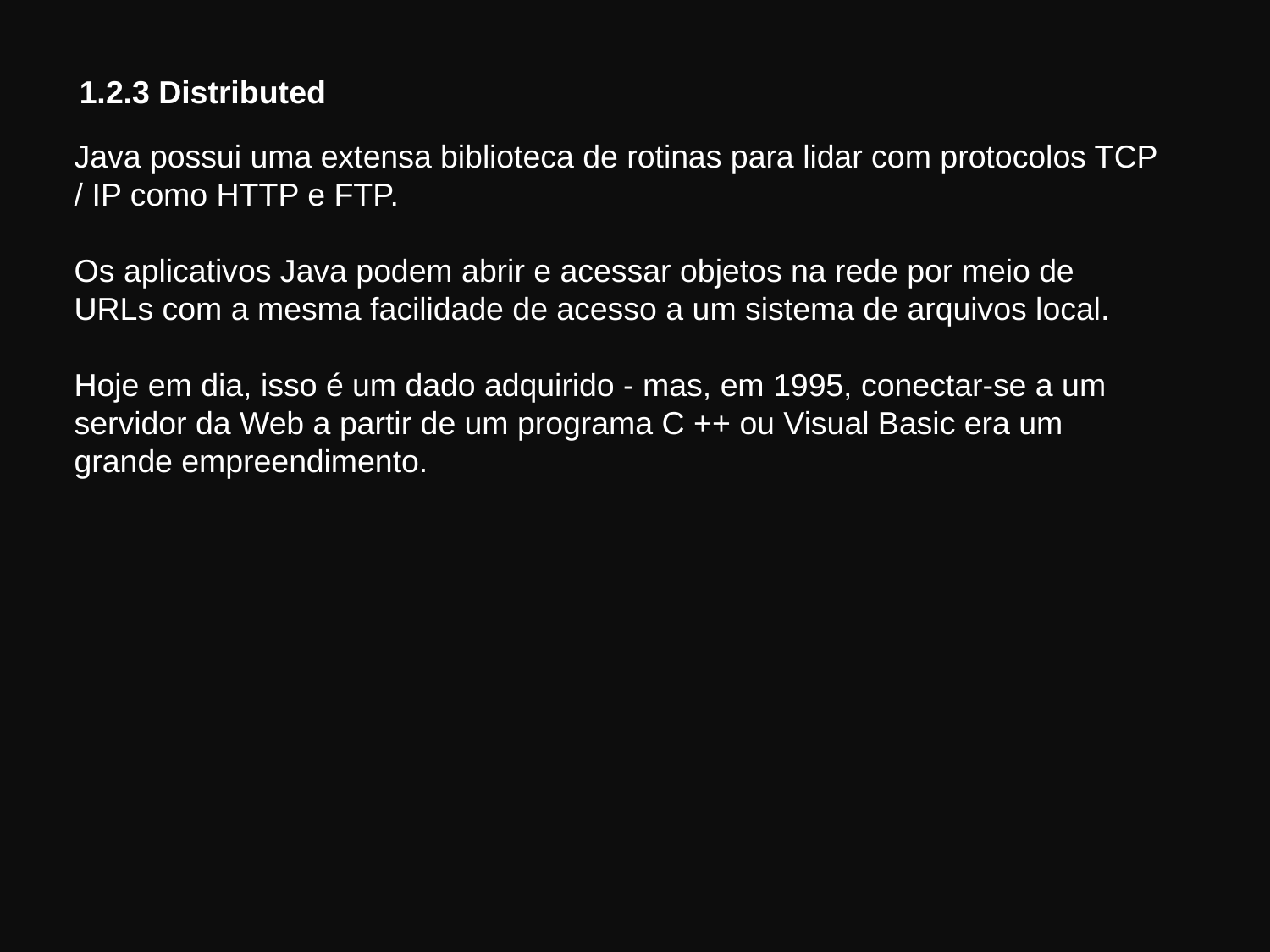

1.2.3 Distributed
Java possui uma extensa biblioteca de rotinas para lidar com protocolos TCP / IP como HTTP e FTP.

Os aplicativos Java podem abrir e acessar objetos na rede por meio de URLs com a mesma facilidade de acesso a um sistema de arquivos local.

Hoje em dia, isso é um dado adquirido - mas, em 1995, conectar-se a um servidor da Web a partir de um programa C ++ ou Visual Basic era um grande empreendimento.